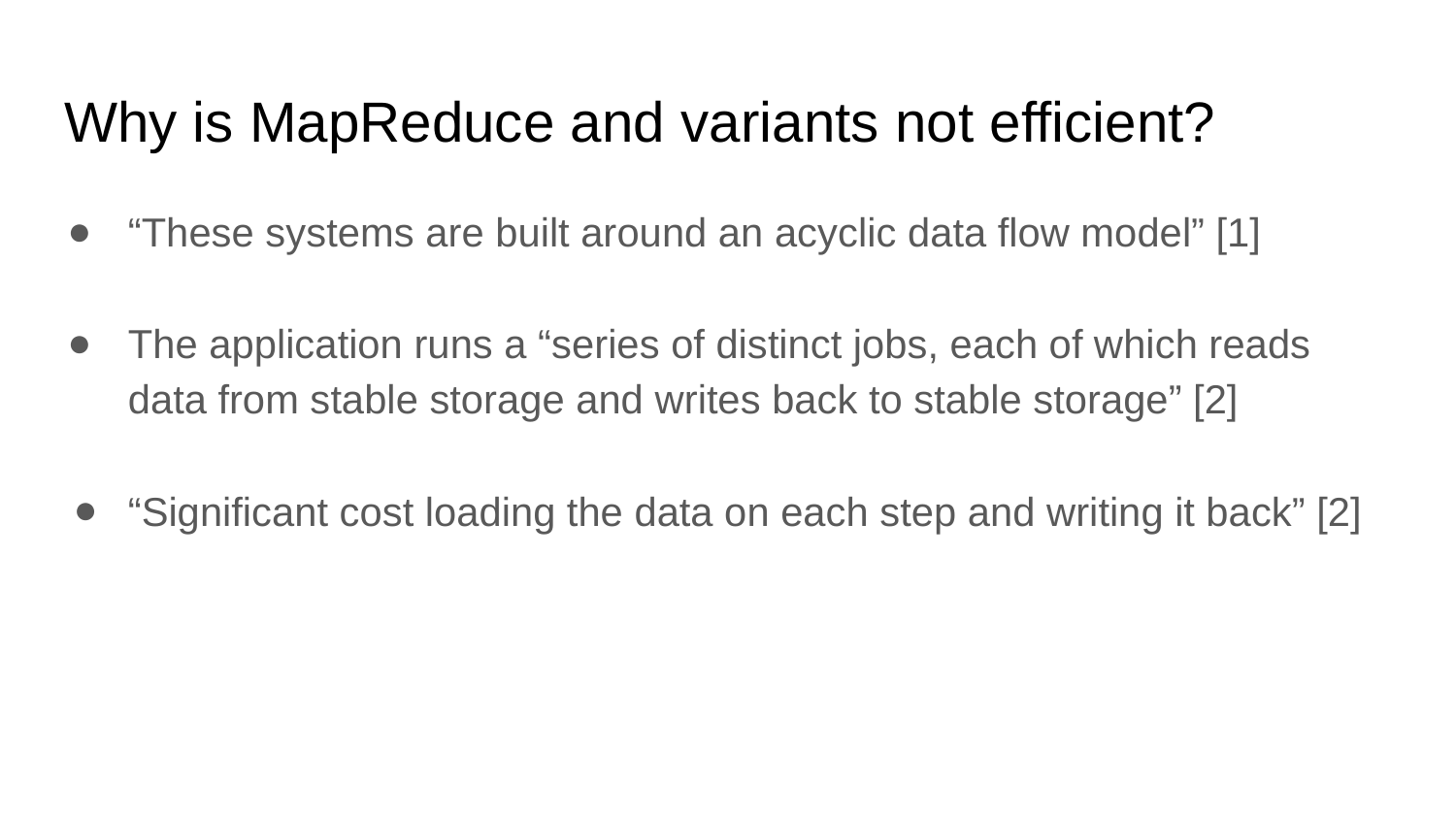

# Why is MapReduce and variants not efficient?
“These systems are built around an acyclic data flow model” [1]

The application runs a “series of distinct jobs, each of which reads data from stable storage and writes back to stable storage” [2]

“Significant cost loading the data on each step and writing it back” [2]